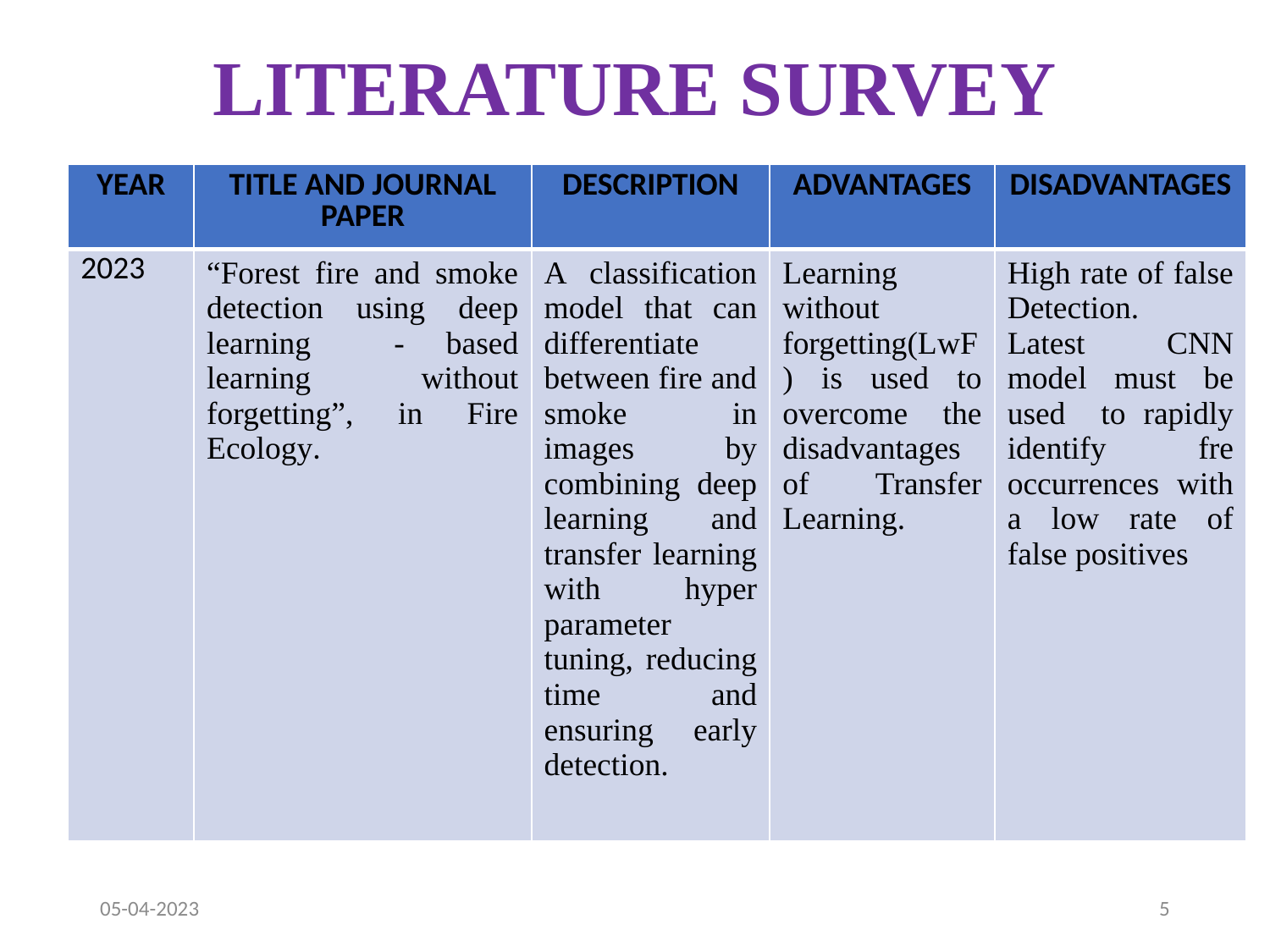

# LITERATURE SURVEY
| YEAR | TITLE AND JOURNAL PAPER | DESCRIPTION | ADVANTAGES | DISADVANTAGES |
| --- | --- | --- | --- | --- |
| 2023 | “Forest fire and smoke detection using deep learning - based learning without forgetting”, in Fire Ecology. | A classification model that can differentiate between fire and smoke in images by combining deep learning and transfer learning with hyper parameter tuning, reducing time and ensuring early detection. | Learning without forgetting(LwF) is used to overcome the disadvantages of Transfer Learning. | High rate of false Detection. Latest CNN model must be used to rapidly identify fre occurrences with a low rate of false positives |
05-04-2023
5